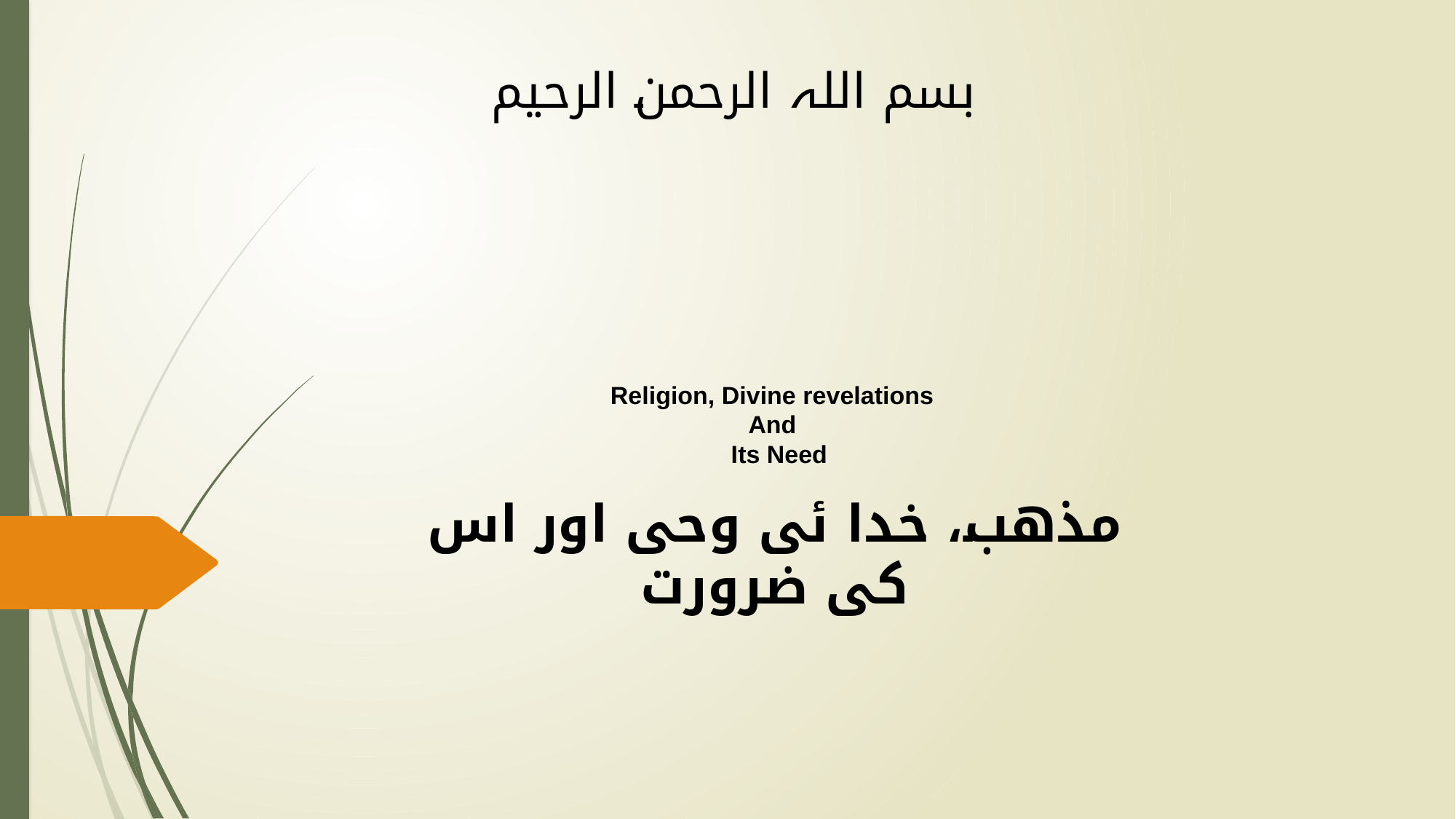

بسم اللہ الرحمن الرحیم
# Religion, Divine revelations And Its Need
مذھب، خدا ئی وحی اور اس کی ضرورت